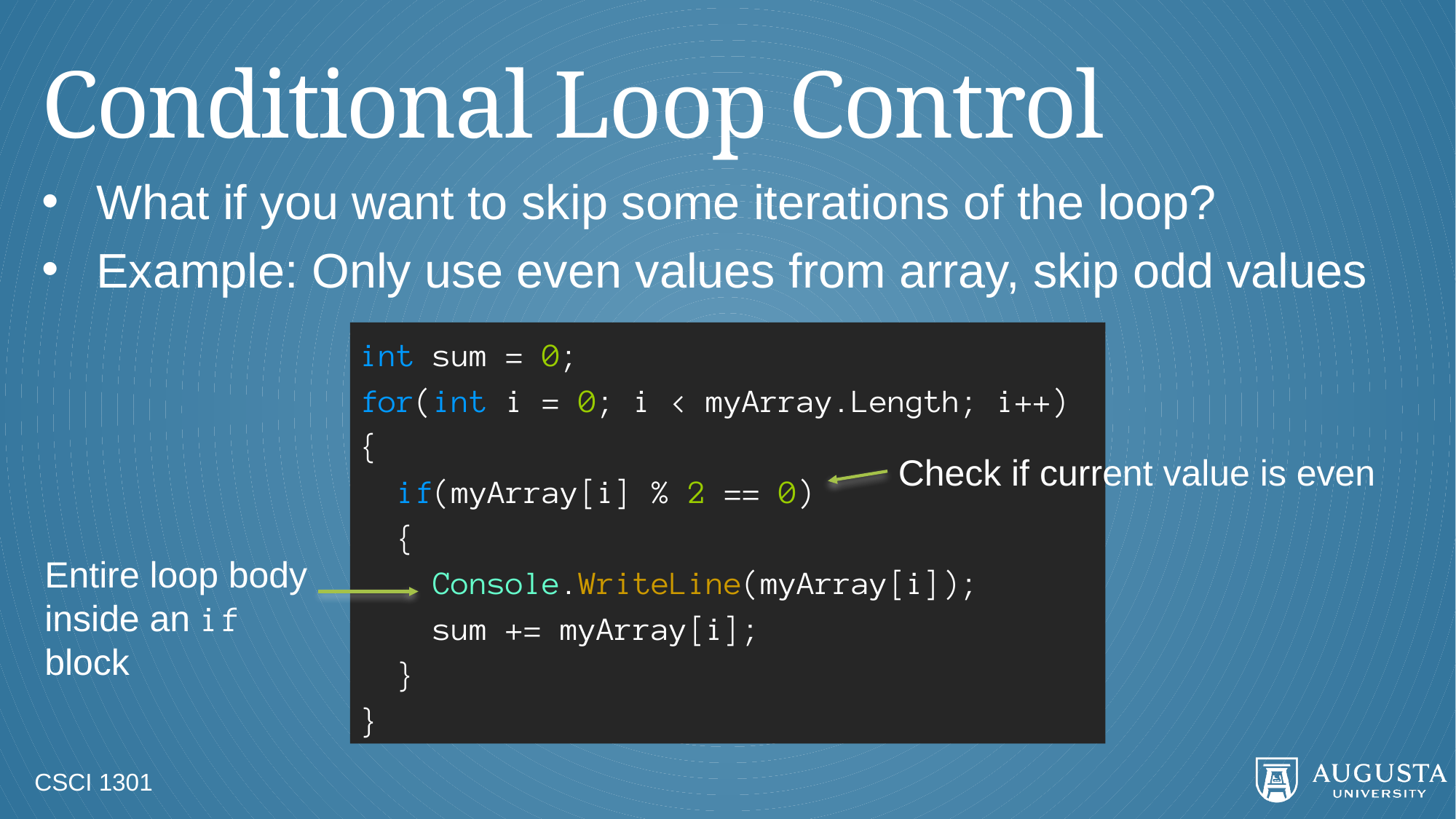

# Conditional Loop Control
What if you want to skip some iterations of the loop?
Example: Only use even values from array, skip odd values
int sum = 0;
for(int i = 0; i < myArray.Length; i++)
{
  if(myArray[i] % 2 == 0)
  {
    Console.WriteLine(myArray[i]);
    sum += myArray[i];
  }
}
Check if current value is even
Entire loop body inside an if block
CSCI 1301